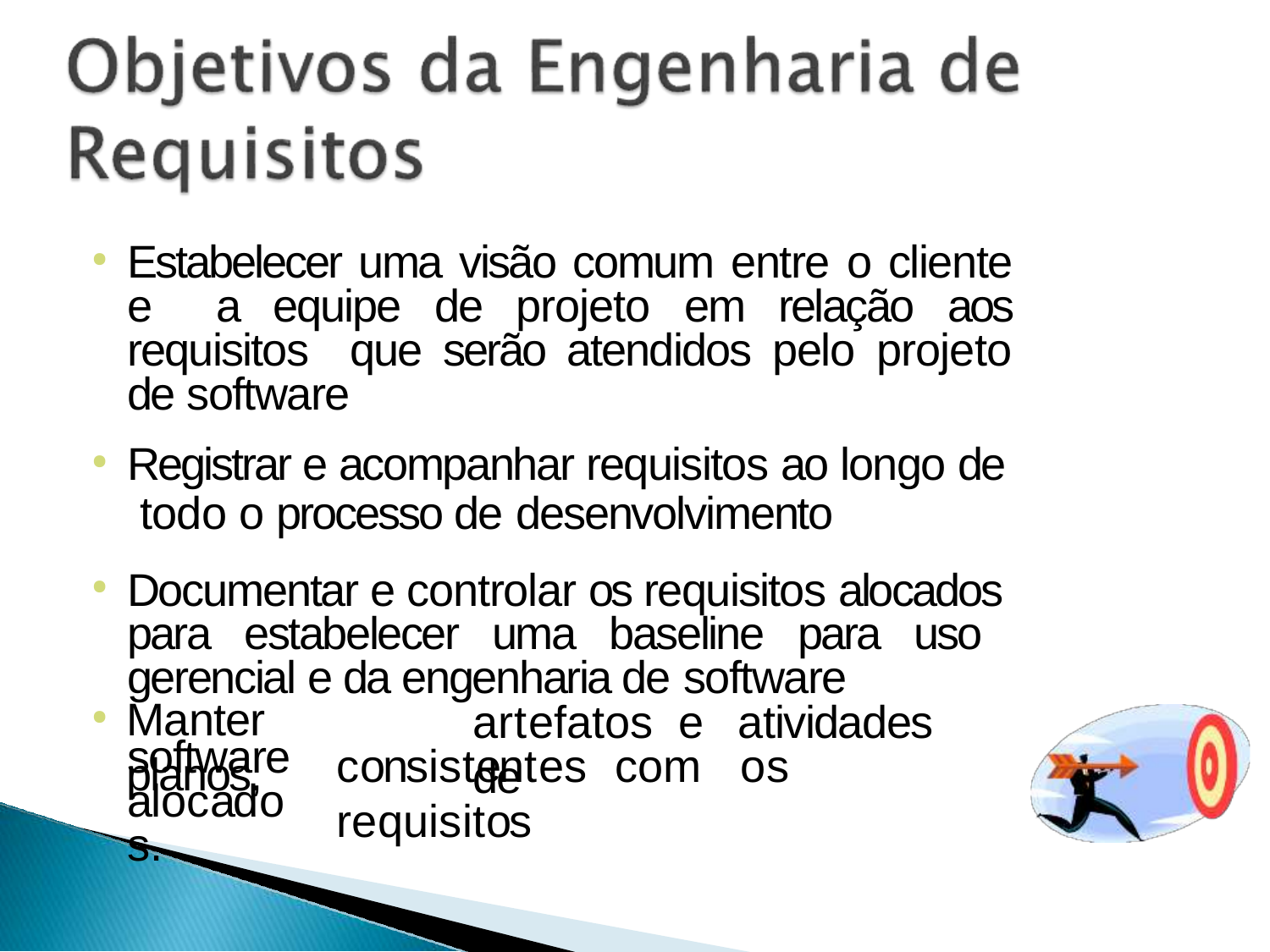

Estabelecer uma visão comum entre o cliente e  a equipe de projeto em relação aos requisitos  que serão atendidos pelo projeto de software
Registrar e acompanhar requisitos ao longo de  todo o processo de desenvolvimento
Documentar e controlar os requisitos alocados  para estabelecer uma baseline para uso  gerencial e da engenharia de software
Manter	planos,
artefatos	e	atividades	de

software  alocados.
consistentes	com	os	requisitos